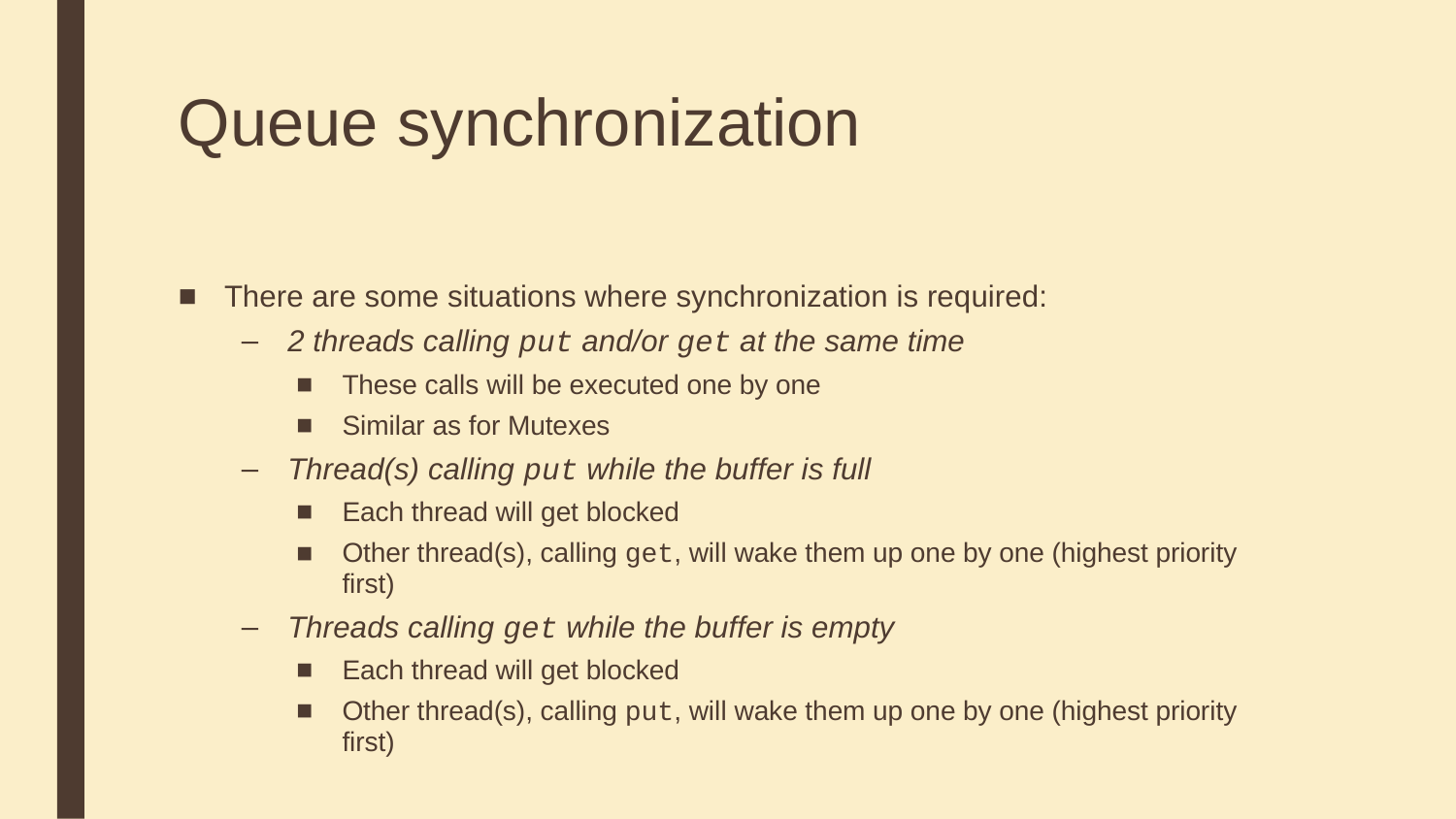

# Queue synchronization
There are some situations where synchronization is required:
2 threads calling put and/or get at the same time
These calls will be executed one by one
Similar as for Mutexes
Thread(s) calling put while the buffer is full
Each thread will get blocked
Other thread(s), calling get, will wake them up one by one (highest priority first)
Threads calling get while the buffer is empty
Each thread will get blocked
Other thread(s), calling put, will wake them up one by one (highest priority first)